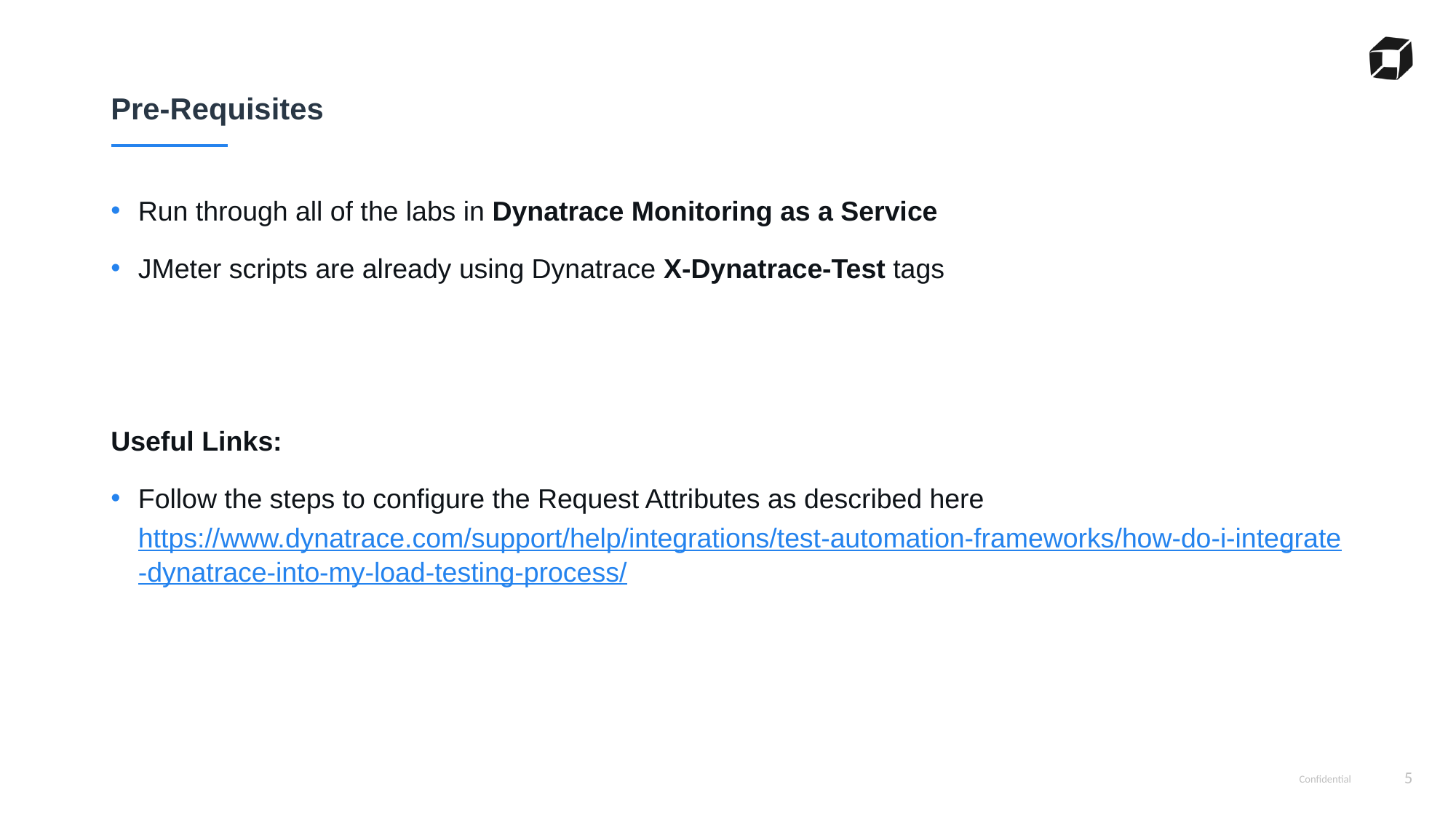

# Pre-Requisites
Run through all of the labs in Dynatrace Monitoring as a Service
JMeter scripts are already using Dynatrace X-Dynatrace-Test tags

Useful Links:
Follow the steps to configure the Request Attributes as described here https://www.dynatrace.com/support/help/integrations/test-automation-frameworks/how-do-i-integrate-dynatrace-into-my-load-testing-process/